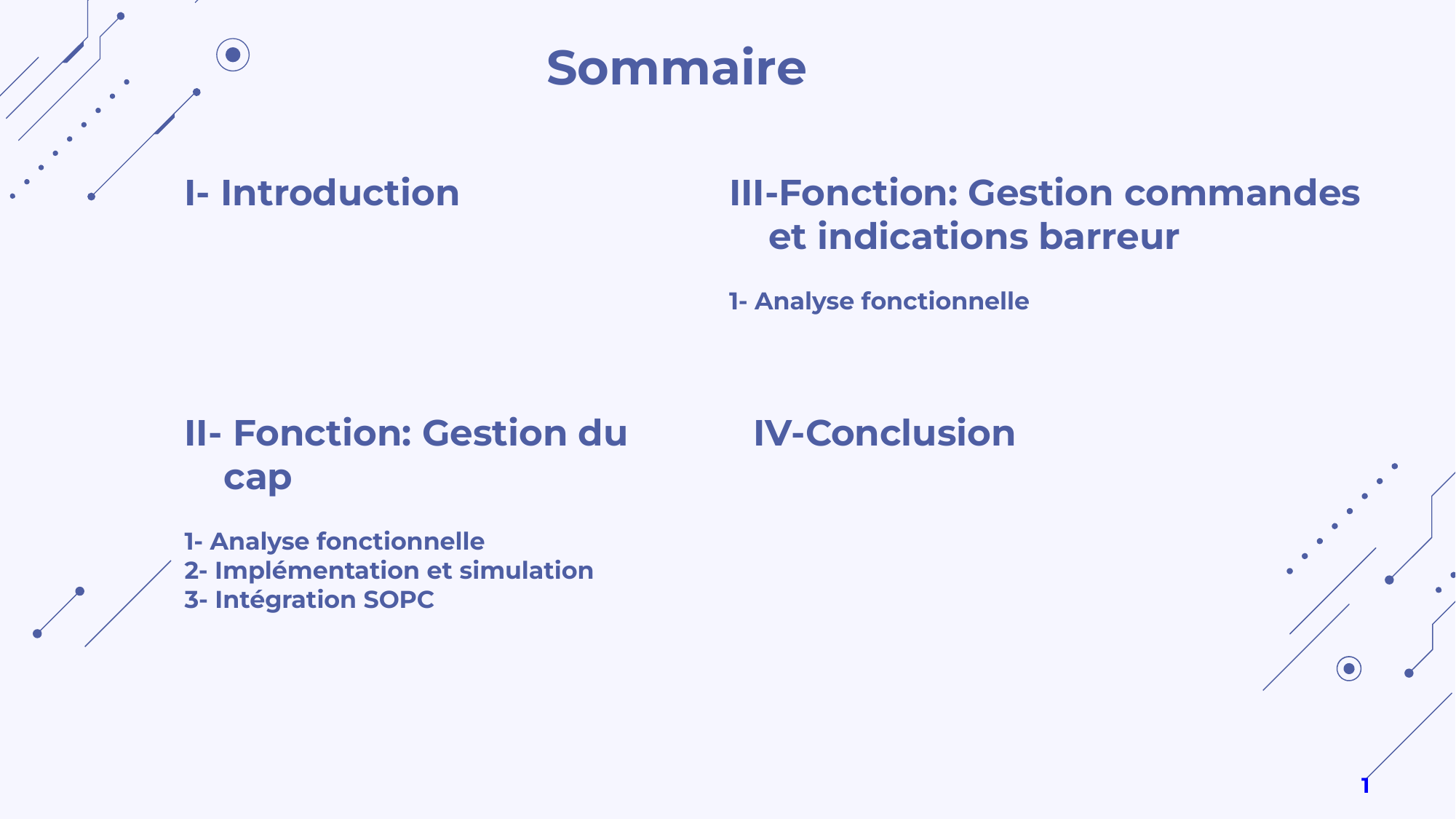

# Sommaire
I- Introduction
III-Fonction: Gestion commandes et indications barreur

1- Analyse fonctionnelle

II- Fonction: Gestion du cap

1- Analyse fonctionnelle
2- Implémentation et simulation
3- Intégration SOPC
IV-Conclusion
1